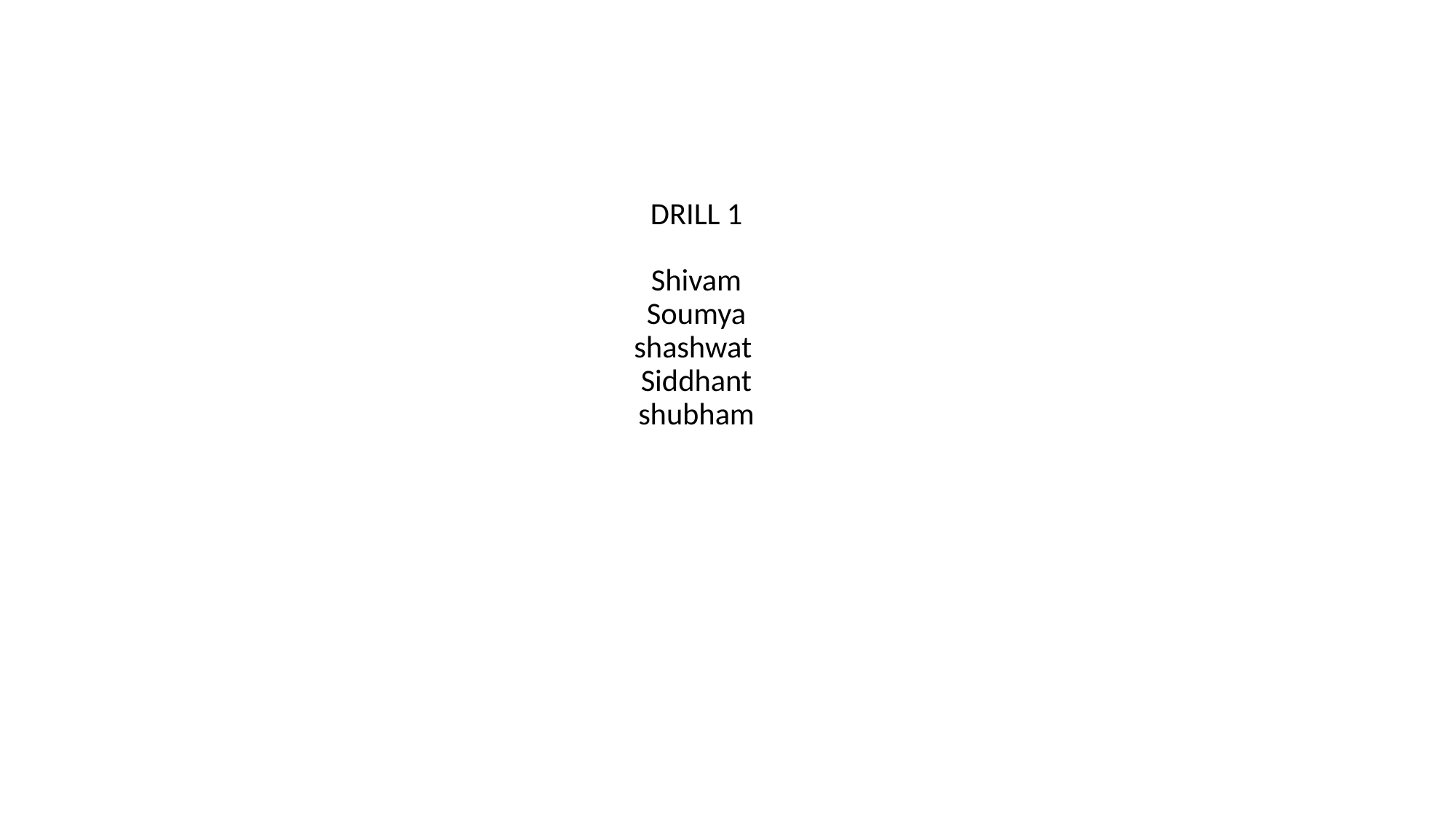

# DRILL 1 Shivam Soumya shashwat Siddhant shubham